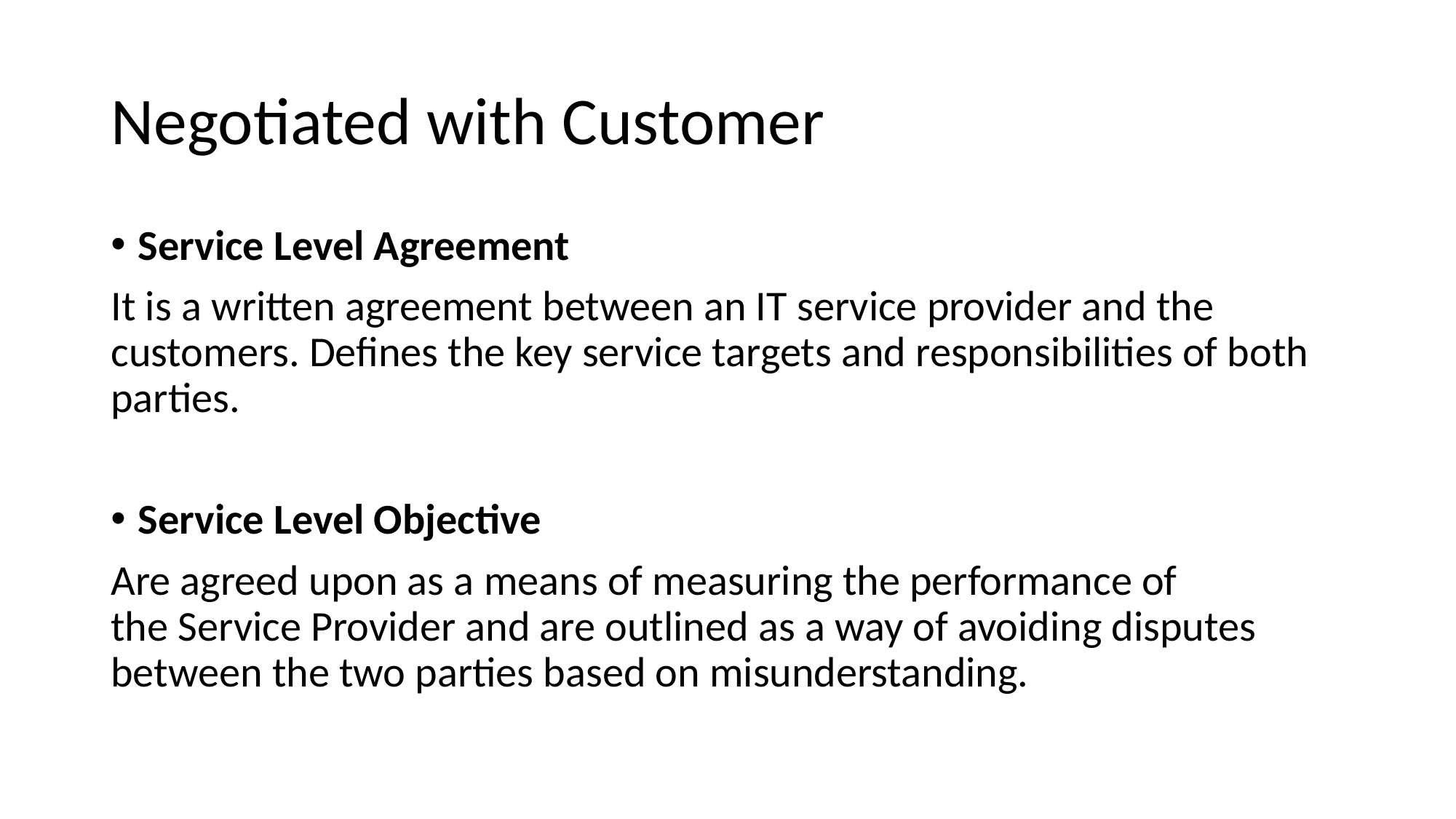

# Negotiated with Customer
Service Level Agreement
It is a written agreement between an IT service provider and the customers. Defines the key service targets and responsibilities of both parties.

Service Level Objective
Are agreed upon as a means of measuring the performance of the Service Provider and are outlined as a way of avoiding disputes between the two parties based on misunderstanding.